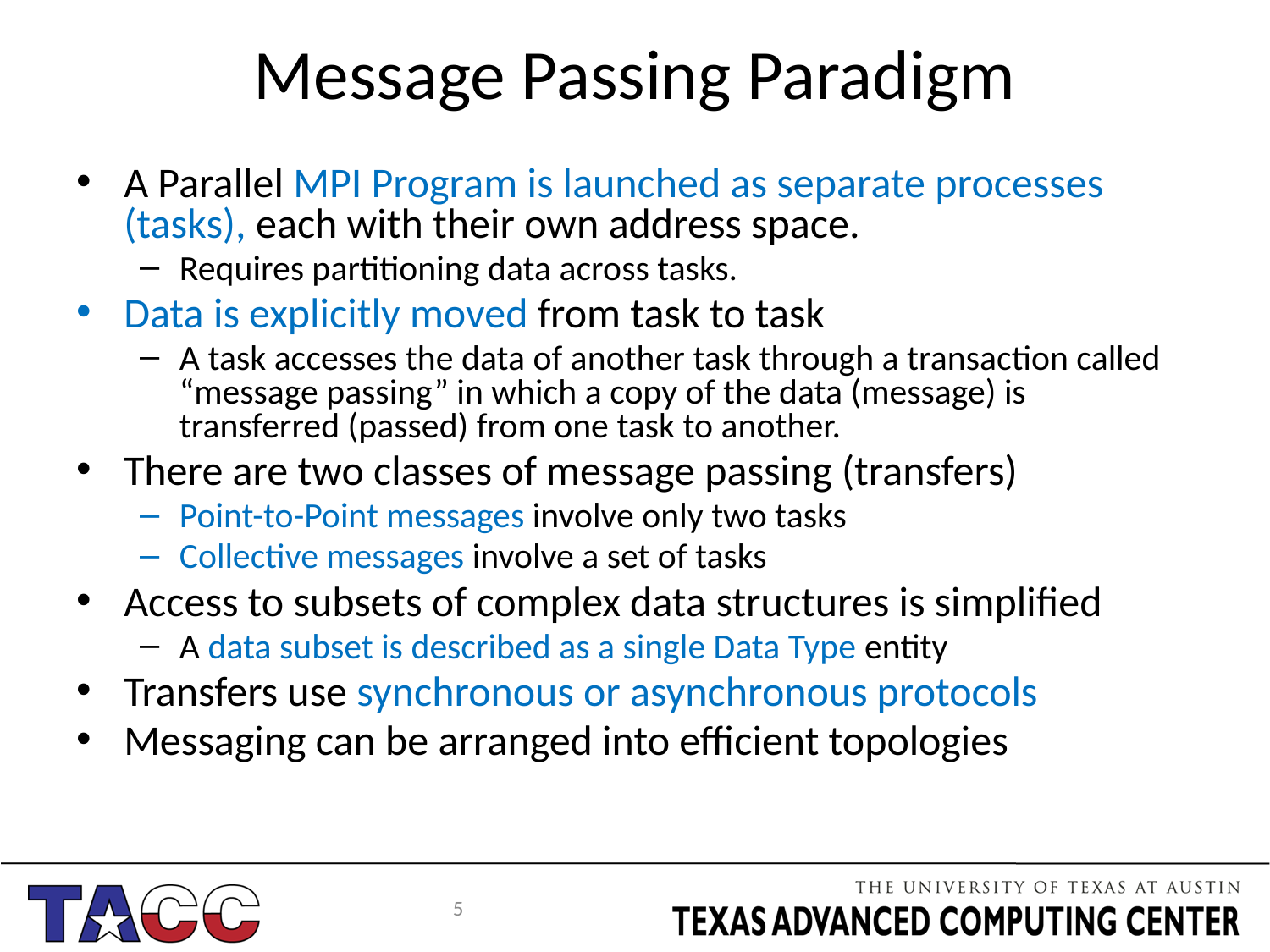

# Message Passing Paradigm
A Parallel MPI Program is launched as separate processes (tasks), each with their own address space.
Requires partitioning data across tasks.
Data is explicitly moved from task to task
A task accesses the data of another task through a transaction called “message passing” in which a copy of the data (message) is transferred (passed) from one task to another.
There are two classes of message passing (transfers)
Point-to-Point messages involve only two tasks
Collective messages involve a set of tasks
Access to subsets of complex data structures is simplified
A data subset is described as a single Data Type entity
Transfers use synchronous or asynchronous protocols
Messaging can be arranged into efficient topologies

5